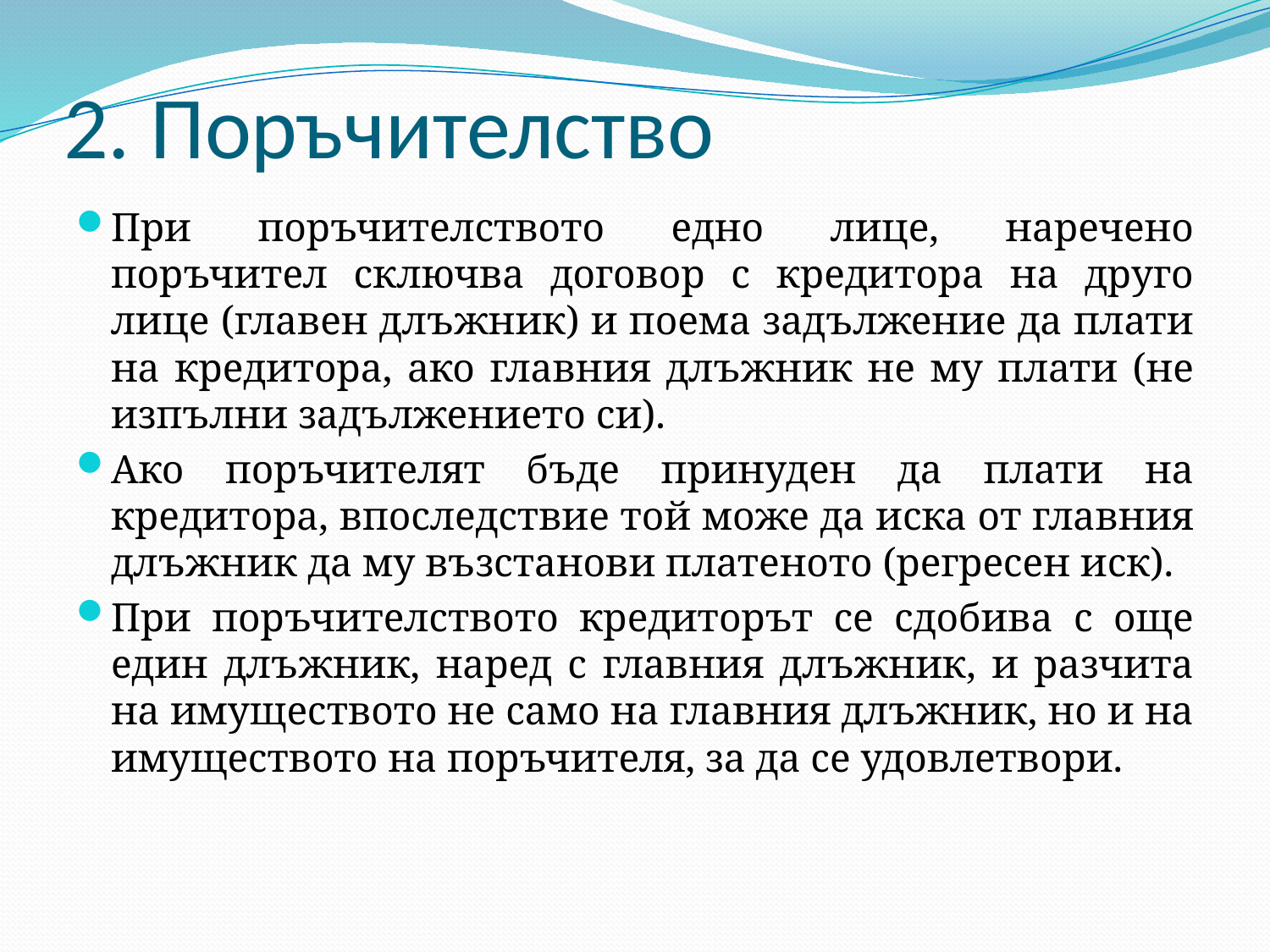

# 2. Поръчителство
При поръчителството едно лице, наречено поръчител сключва договор с кредитора на друго лице (главен длъжник) и поема задължение да плати на кредитора, ако главния длъжник не му плати (не изпълни задължението си).
Ако поръчителят бъде принуден да плати на кредитора, впоследствие той може да иска от главния длъжник да му възстанови платеното (регресен иск).
При поръчителството кредиторът се сдобива с още един длъжник, наред с главния длъжник, и разчита на имуществото не само на главния длъжник, но и на имуществото на поръчителя, за да се удовлетвори.